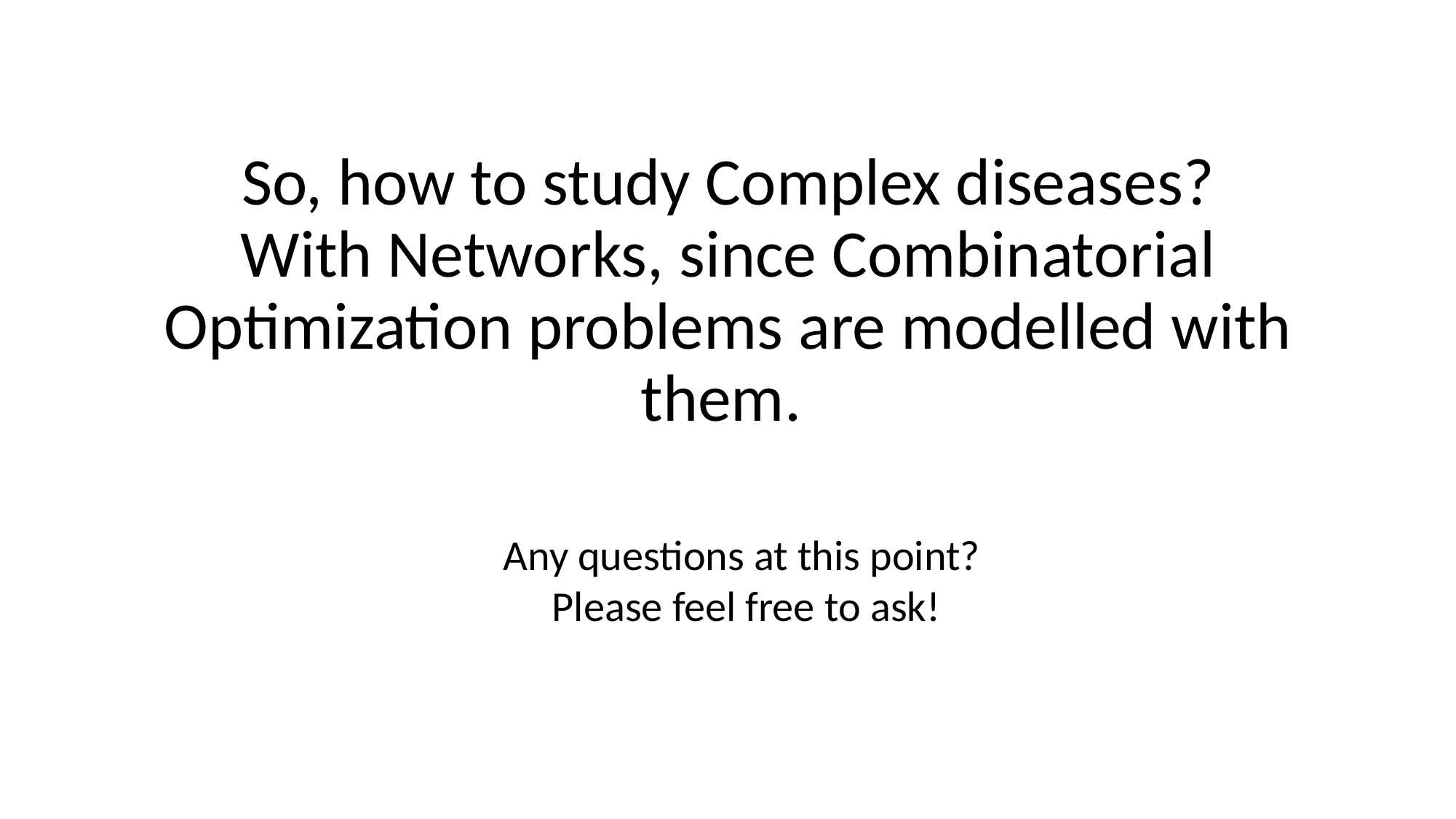

# So, how to study Complex diseases? With Networks, since Combinatorial Optimization problems are modelled with them.
Any questions at this point?
Please feel free to ask!